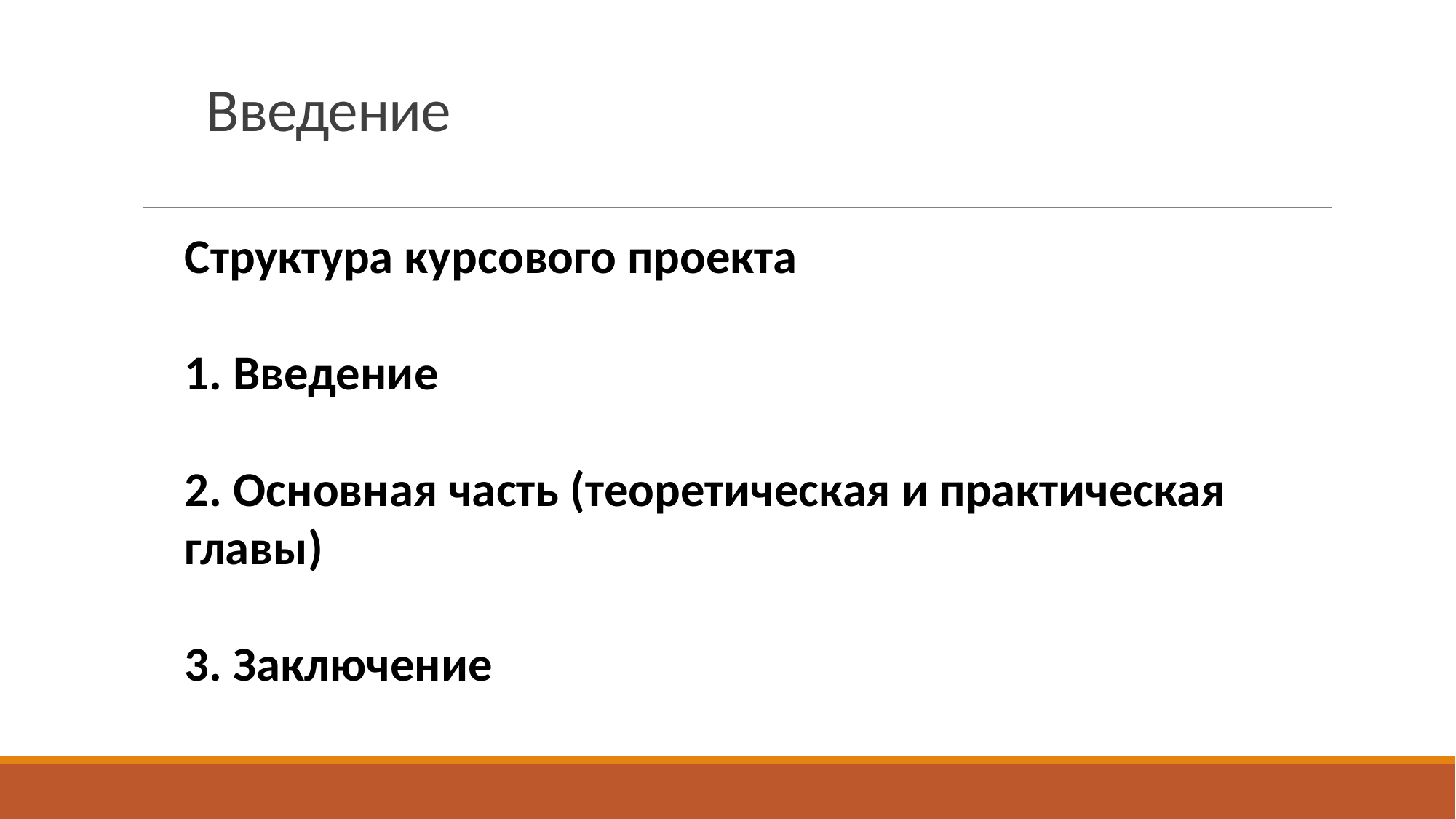

# Введение
Структура курсового проекта
1. Введение

2. Основная часть (теоретическая и практическая главы)

3. Заключение